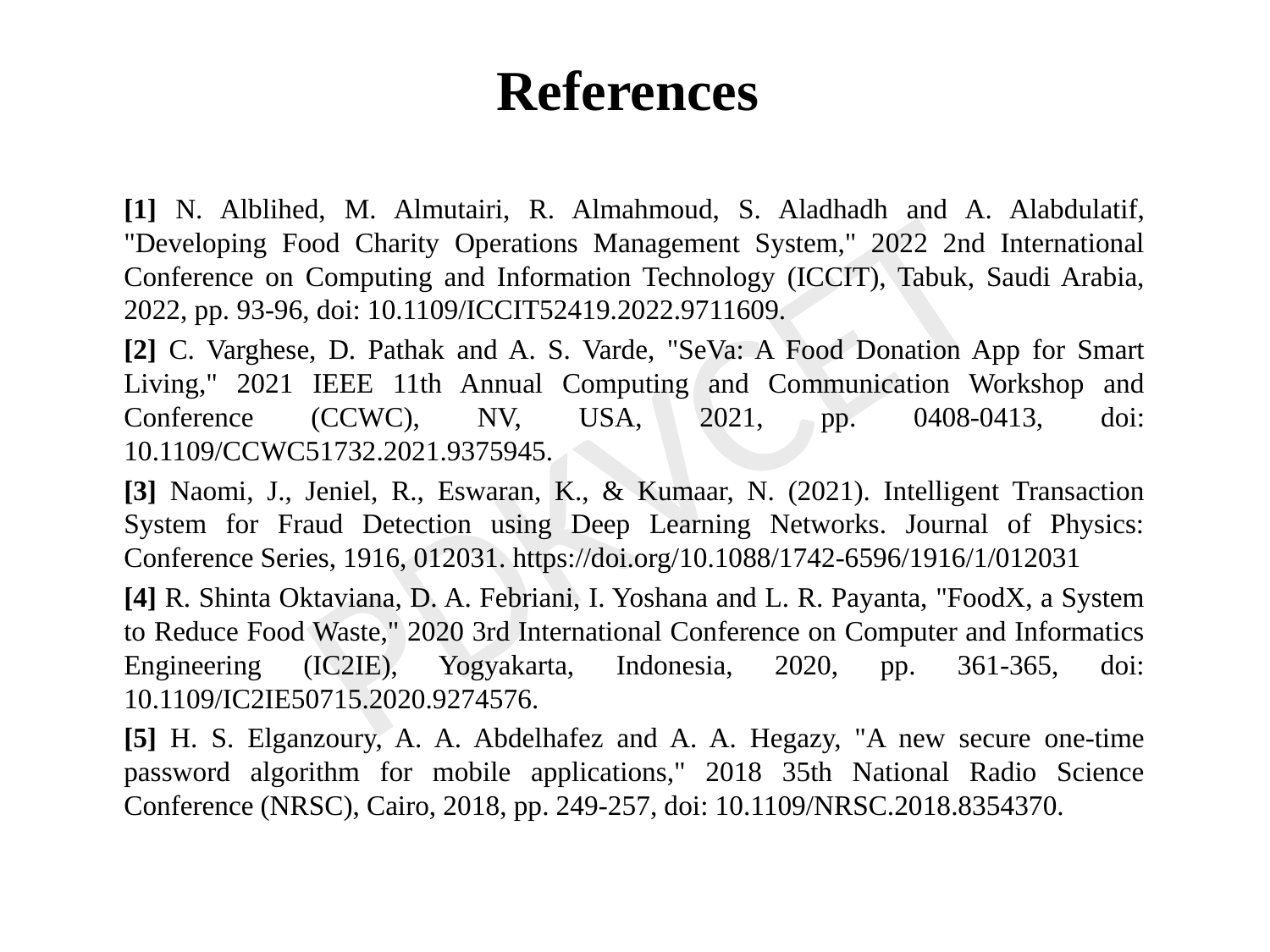

# References
[1] N. Alblihed, M. Almutairi, R. Almahmoud, S. Aladhadh and A. Alabdulatif, "Developing Food Charity Operations Management System," 2022 2nd International Conference on Computing and Information Technology (ICCIT), Tabuk, Saudi Arabia, 2022, pp. 93-96, doi: 10.1109/ICCIT52419.2022.9711609.
[2] C. Varghese, D. Pathak and A. S. Varde, "SeVa: A Food Donation App for Smart Living," 2021 IEEE 11th Annual Computing and Communication Workshop and Conference (CCWC), NV, USA, 2021, pp. 0408-0413, doi: 10.1109/CCWC51732.2021.9375945.
[3] Naomi, J., Jeniel, R., Eswaran, K., & Kumaar, N. (2021). Intelligent Transaction System for Fraud Detection using Deep Learning Networks. Journal of Physics: Conference Series, 1916, 012031. https://doi.org/10.1088/1742-6596/1916/1/012031
[4] R. Shinta Oktaviana, D. A. Febriani, I. Yoshana and L. R. Payanta, "FoodX, a System to Reduce Food Waste," 2020 3rd International Conference on Computer and Informatics Engineering (IC2IE), Yogyakarta, Indonesia, 2020, pp. 361-365, doi: 10.1109/IC2IE50715.2020.9274576.
[5] H. S. Elganzoury, A. A. Abdelhafez and A. A. Hegazy, "A new secure one-time password algorithm for mobile applications," 2018 35th National Radio Science Conference (NRSC), Cairo, 2018, pp. 249-257, doi: 10.1109/NRSC.2018.8354370.
PDKVCET